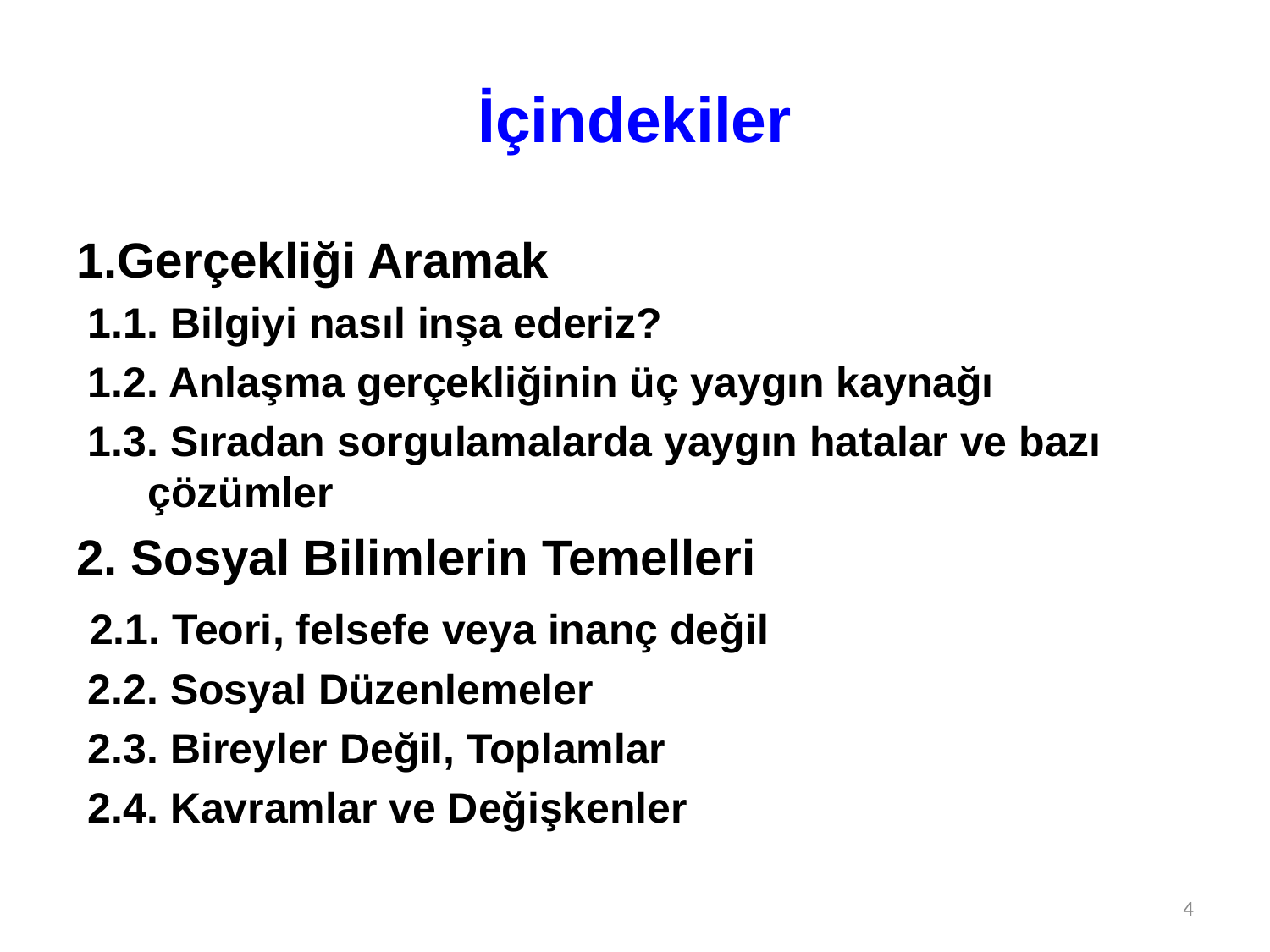

# İçindekiler
1.Gerçekliği Aramak
 1.1. Bilgiyi nasıl inşa ederiz?
 1.2. Anlaşma gerçekliğinin üç yaygın kaynağı
 1.3. Sıradan sorgulamalarda yaygın hatalar ve bazı çözümler
2. Sosyal Bilimlerin Temelleri
 2.1. Teori, felsefe veya inanç değil
 2.2. Sosyal Düzenlemeler
 2.3. Bireyler Değil, Toplamlar
 2.4. Kavramlar ve Değişkenler
4